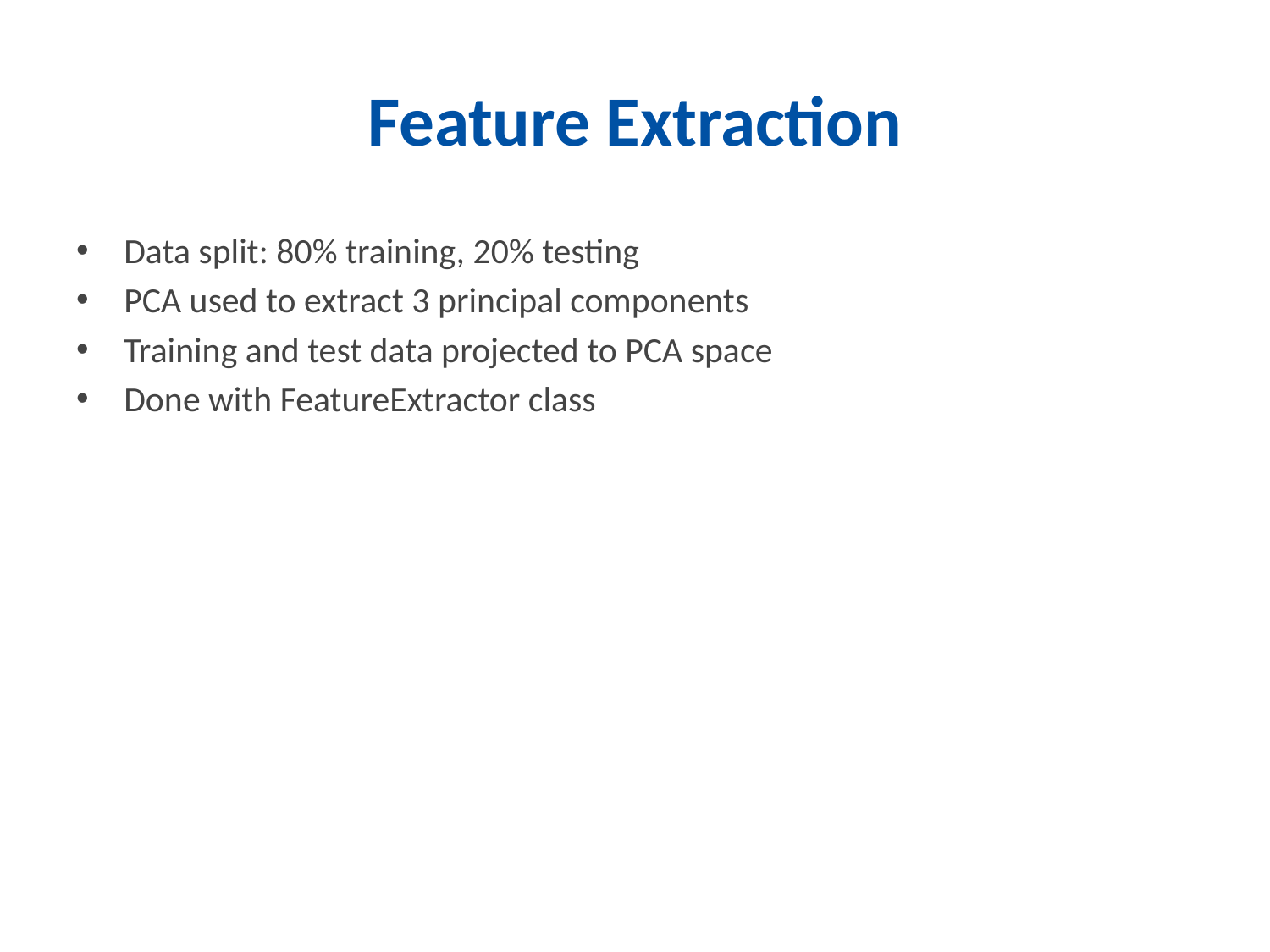

# Feature Extraction
Data split: 80% training, 20% testing
PCA used to extract 3 principal components
Training and test data projected to PCA space
Done with FeatureExtractor class